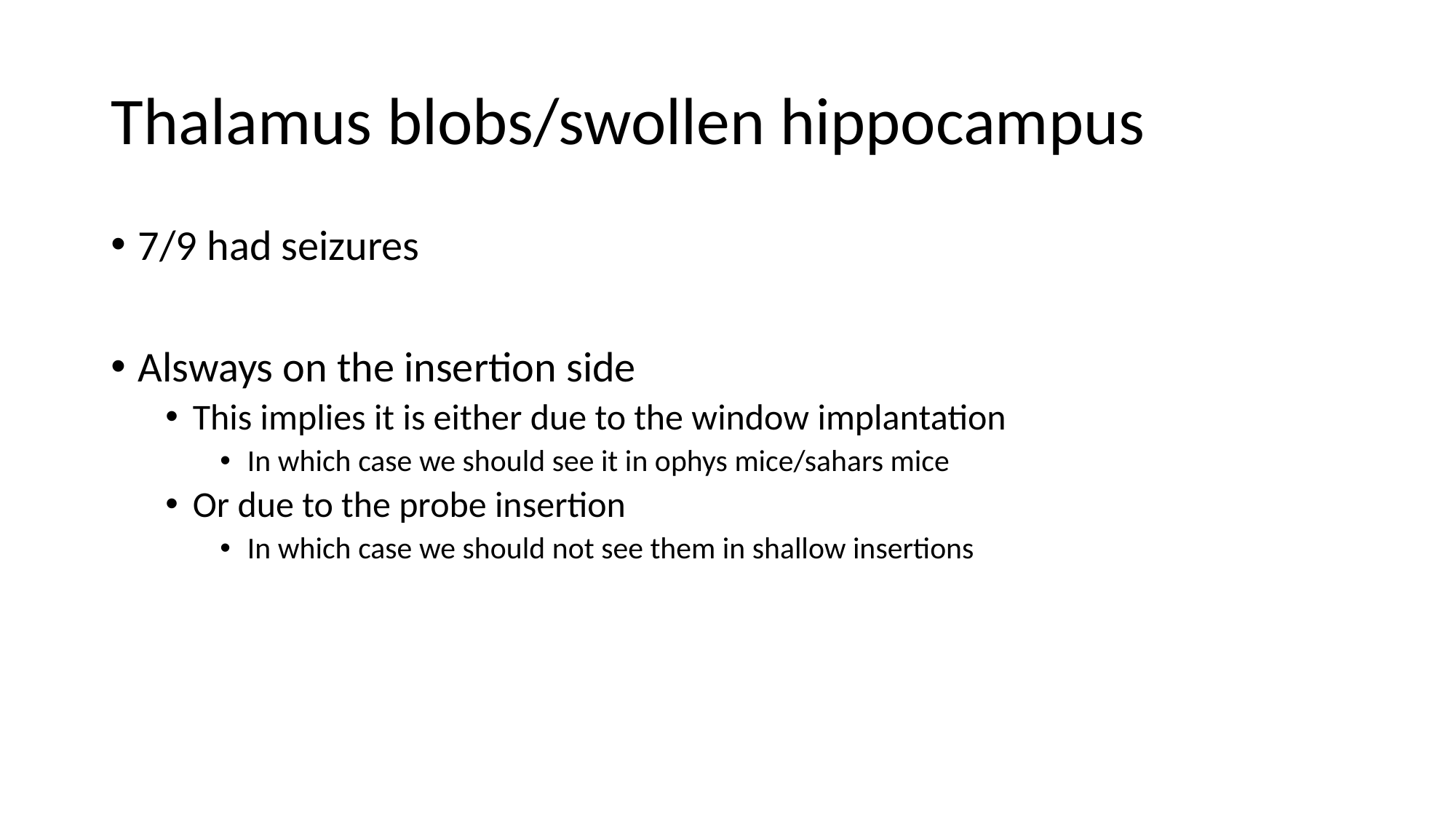

# Thalamus blobs/swollen hippocampus
7/9 had seizures

Alsways on the insertion side
This implies it is either due to the window implantation
In which case we should see it in ophys mice/sahars mice
Or due to the probe insertion
In which case we should not see them in shallow insertions